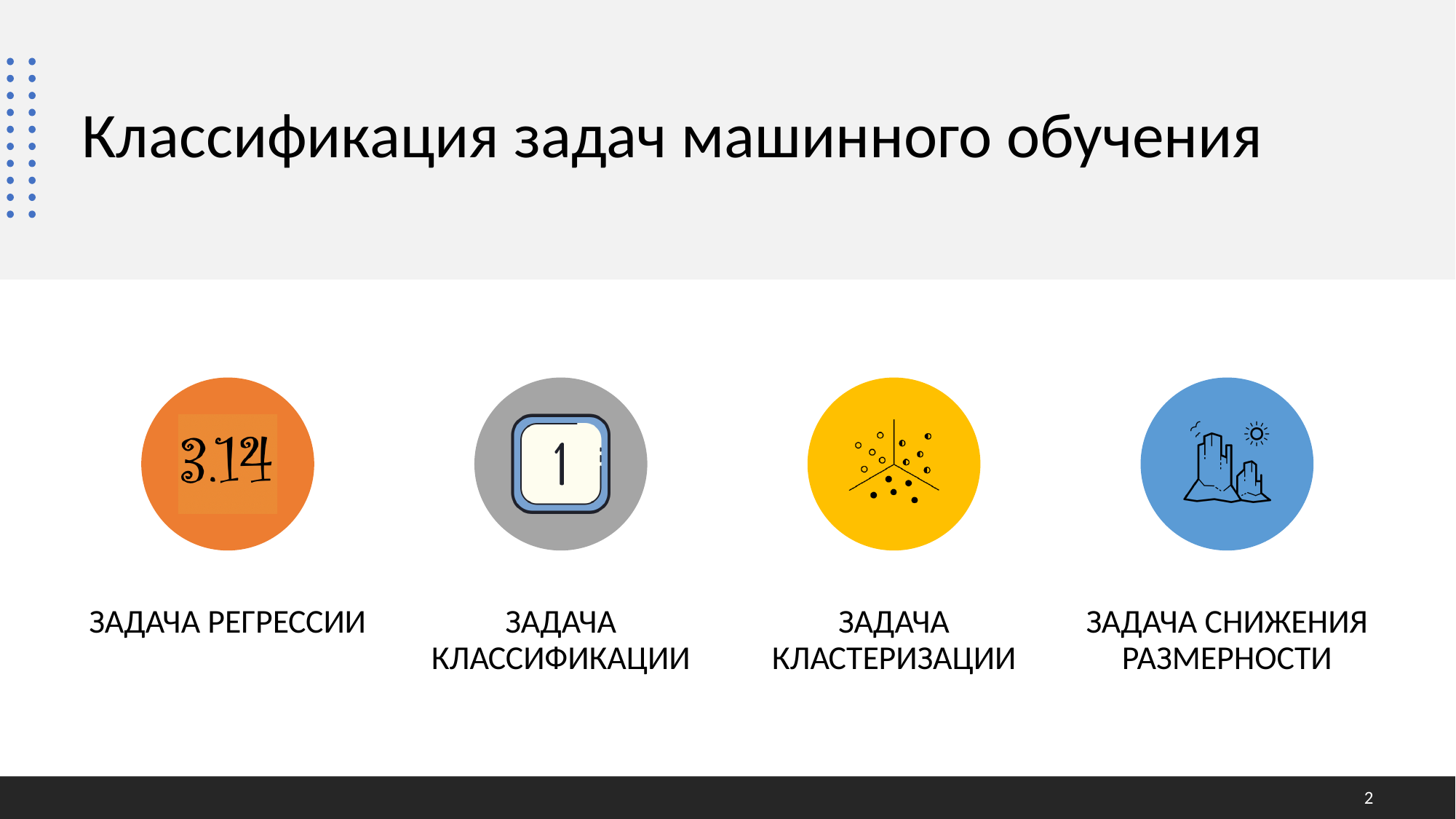

# Классификация задач машинного обучения

Задача регрессии
Задача классификации
Задача кластеризации
Задача снижения размерности
2